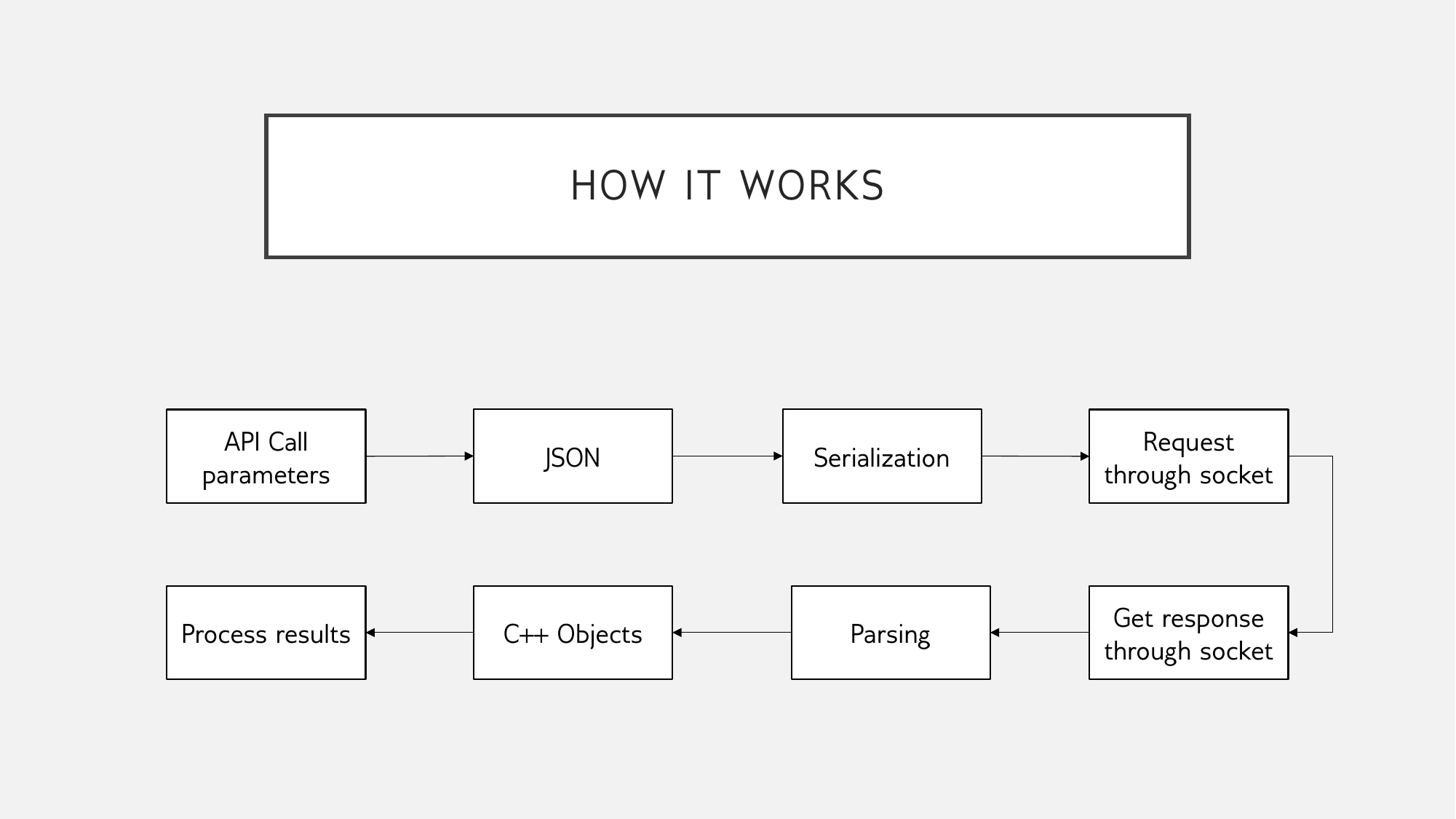

# How it works
Serialization
JSON
API Call parameters
Request through socket
Process results
C++ Objects
Parsing
Get response through socket